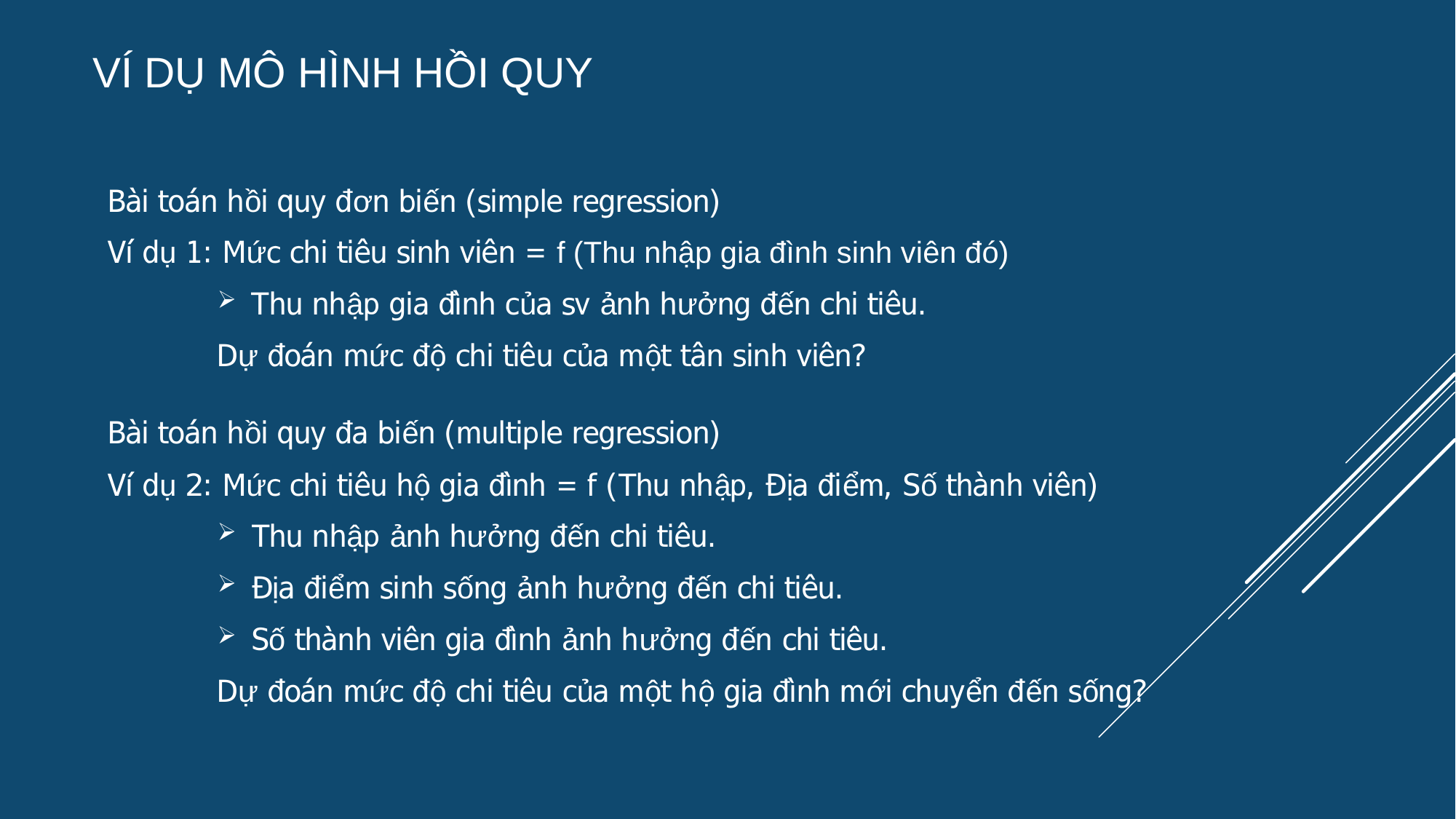

# Ví dụ mô hình hồi quy
Bài toán hồi quy đơn biến (simple regression)
Ví dụ 1: Mức chi tiêu sinh viên = f (Thu nhập gia đình sinh viên đó)
Thu nhập gia đình của sv ảnh hưởng đến chi tiêu.
Dự đoán mức độ chi tiêu của một tân sinh viên?
Bài toán hồi quy đa biến (multiple regression)
Ví dụ 2: Mức chi tiêu hộ gia đình = f (Thu nhập, Địa điểm, Số thành viên)
Thu nhập ảnh hưởng đến chi tiêu.
Địa điểm sinh sống ảnh hưởng đến chi tiêu.
Số thành viên gia đình ảnh hưởng đến chi tiêu.
Dự đoán mức độ chi tiêu của một hộ gia đình mới chuyển đến sống?